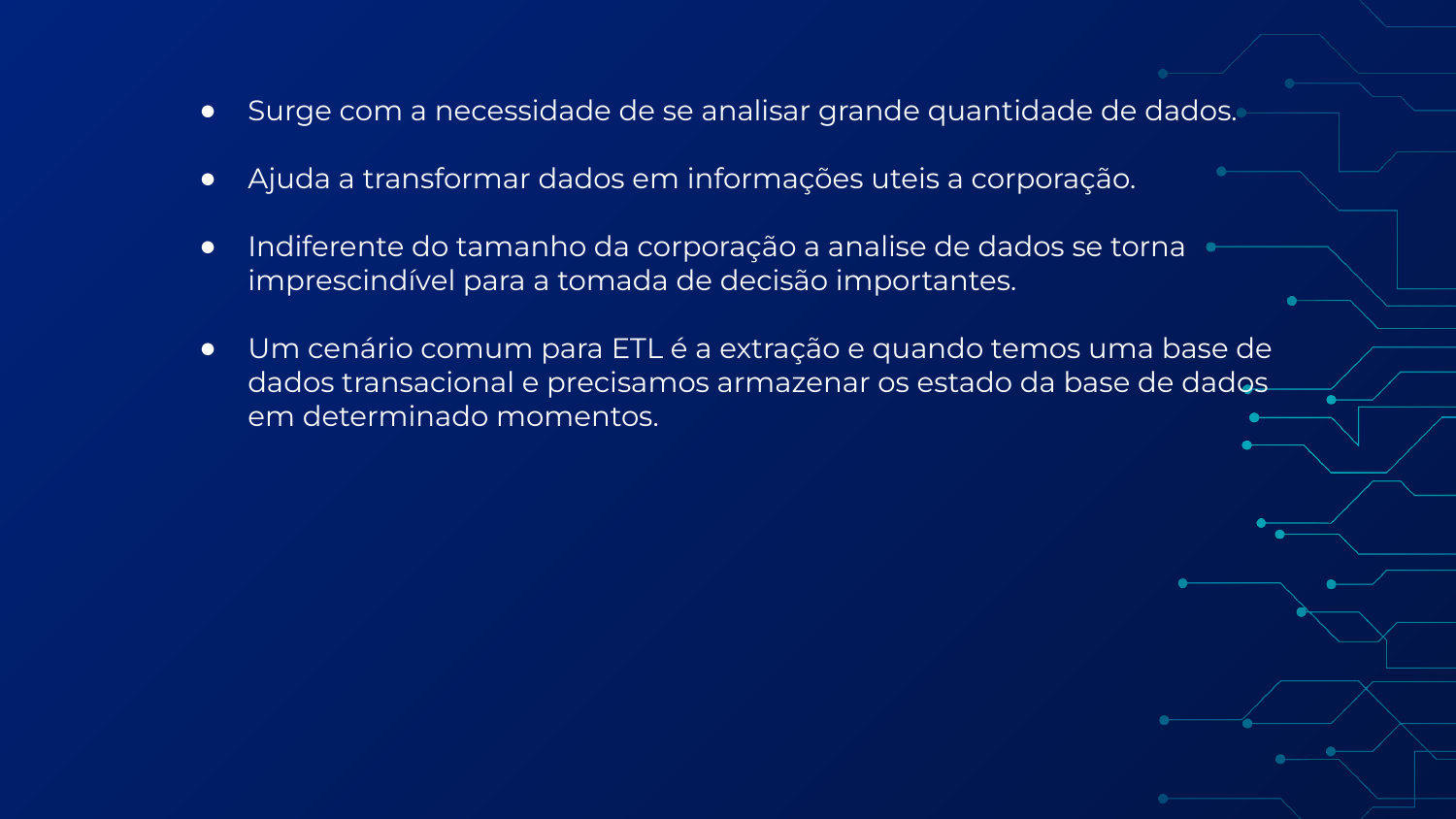

Surge com a necessidade de se analisar grande quantidade de dados.

Ajuda a transformar dados em informações uteis a corporação.

Indiferente do tamanho da corporação a analise de dados se torna imprescindível para a tomada de decisão importantes.

Um cenário comum para ETL é a extração e quando temos uma base de dados transacional e precisamos armazenar os estado da base de dados em determinado momentos.